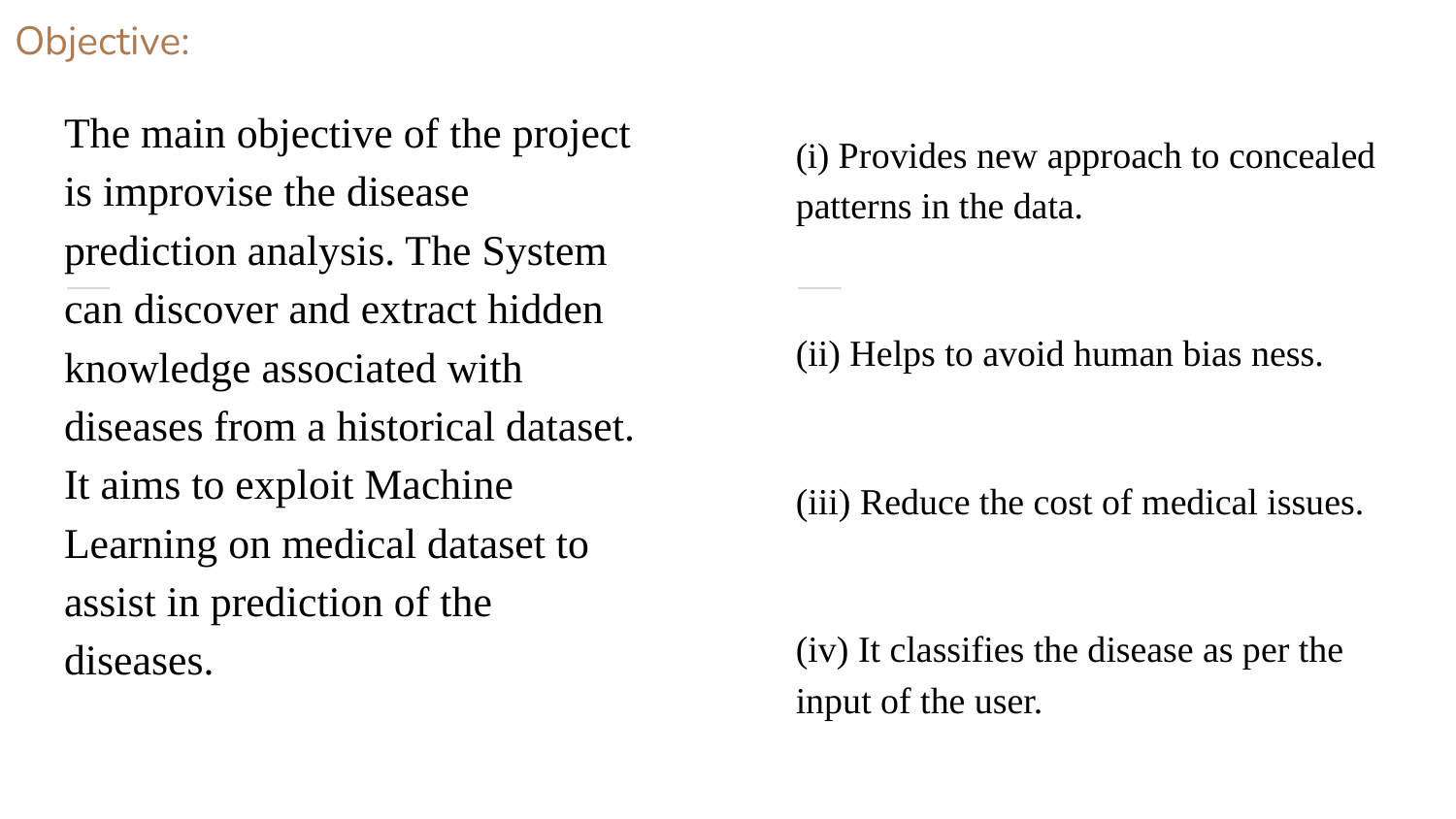

Objective:
The main objective of the project is improvise the disease prediction analysis. The System can discover and extract hidden knowledge associated with diseases from a historical dataset. It aims to exploit Machine Learning on medical dataset to assist in prediction of the diseases.

(i) Provides new approach to concealed patterns in the data.

(ii) Helps to avoid human bias ness.

(iii) Reduce the cost of medical issues.

(iv) It classifies the disease as per the input of the user.